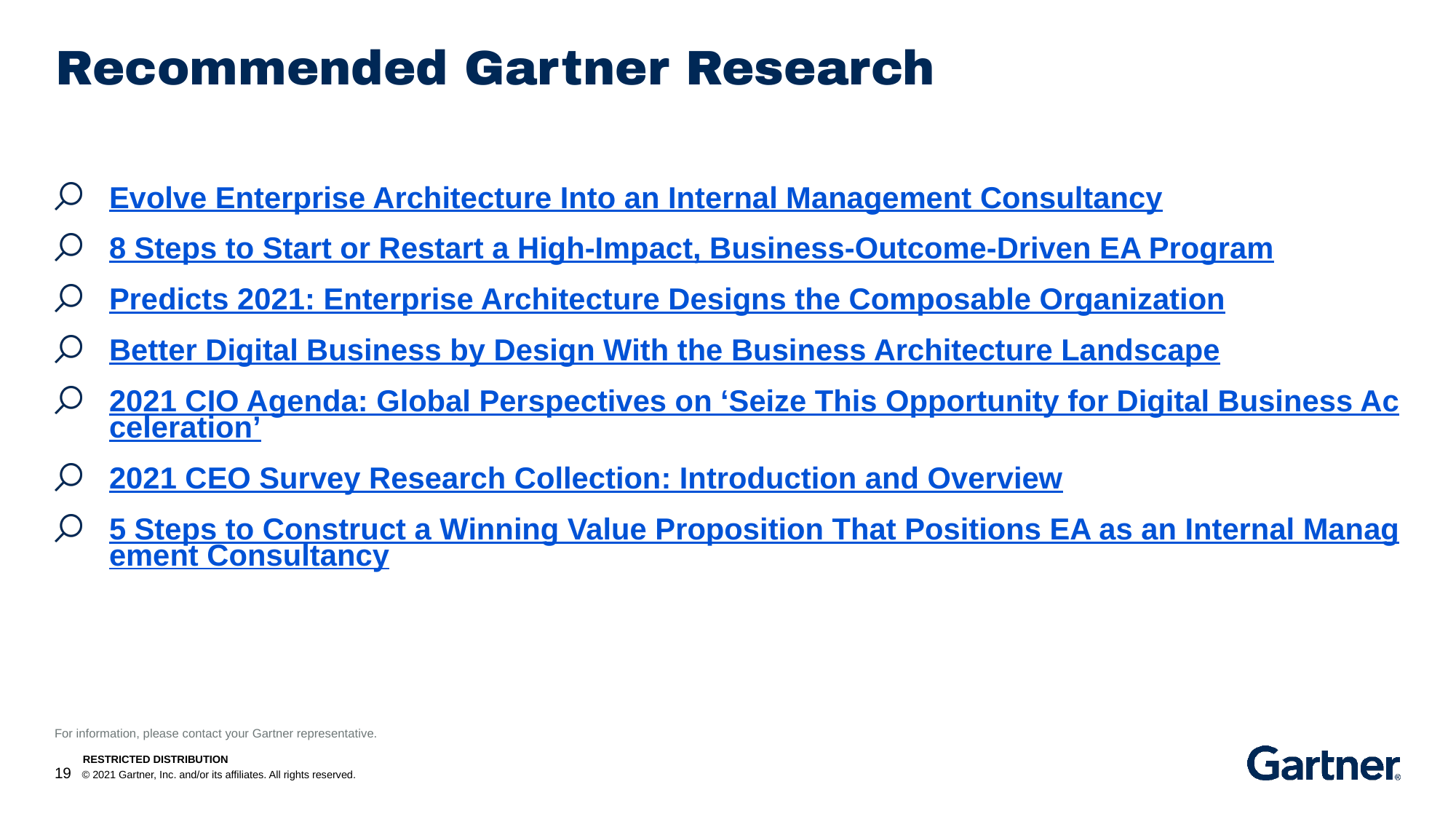

# Recommended Gartner Research
Evolve Enterprise Architecture Into an Internal Management Consultancy
8 Steps to Start or Restart a High-Impact, Business-Outcome-Driven EA Program
Predicts 2021: Enterprise Architecture Designs the Composable Organization
Better Digital Business by Design With the Business Architecture Landscape
2021 CIO Agenda: Global Perspectives on ‘Seize This Opportunity for Digital Business Acceleration’
2021 CEO Survey Research Collection: Introduction and Overview
5 Steps to Construct a Winning Value Proposition That Positions EA as an Internal Management Consultancy
For information, please contact your Gartner representative.